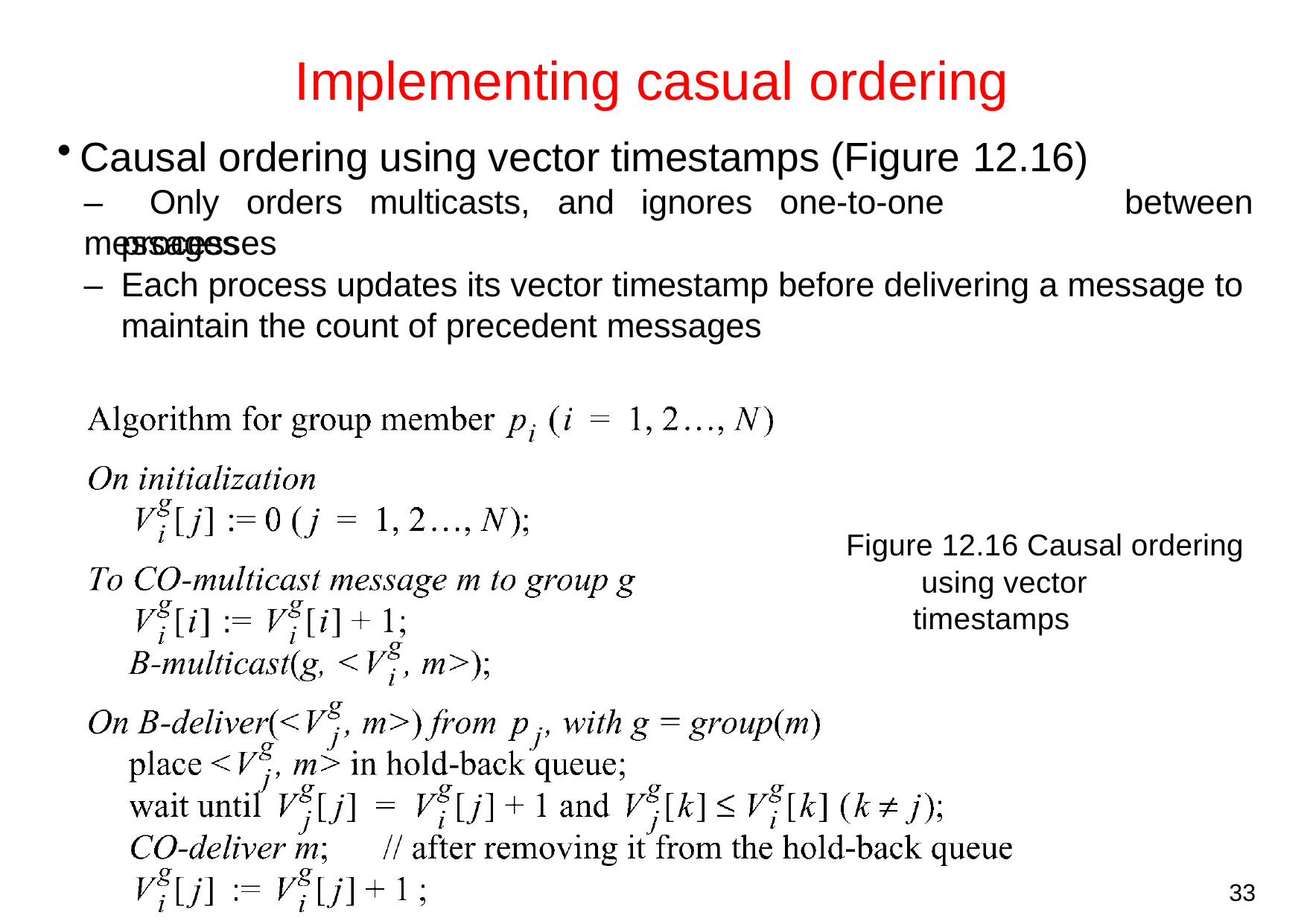

# Implementing casual ordering
Causal ordering using vector timestamps (Figure 12.16)
–	Only	orders	multicasts,	and	ignores	one-to-one	messages
between
processes
–	Each process updates its vector timestamp before delivering a message to  maintain the count of precedent messages

Figure 12.16 Causal ordering  using vector timestamps
33